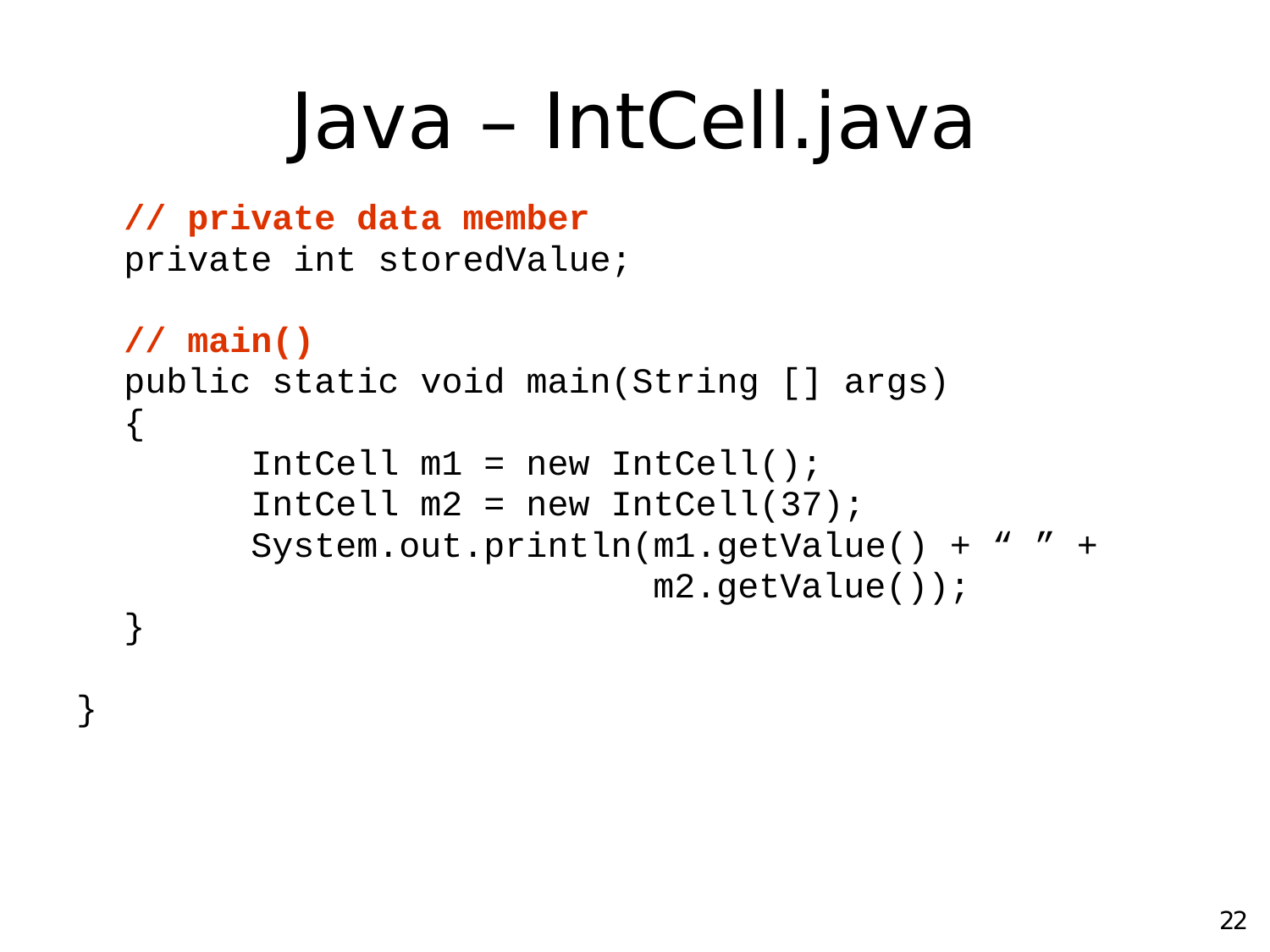

# Java – IntCell.java

	// private data member
	private int storedValue;

	// main()
	public static void main(String [] args)
	{
		IntCell m1 = new IntCell();
		IntCell m2 = new IntCell(37);
		System.out.println(m1.getValue() + “ ” +
					 m2.getValue());
	}

}